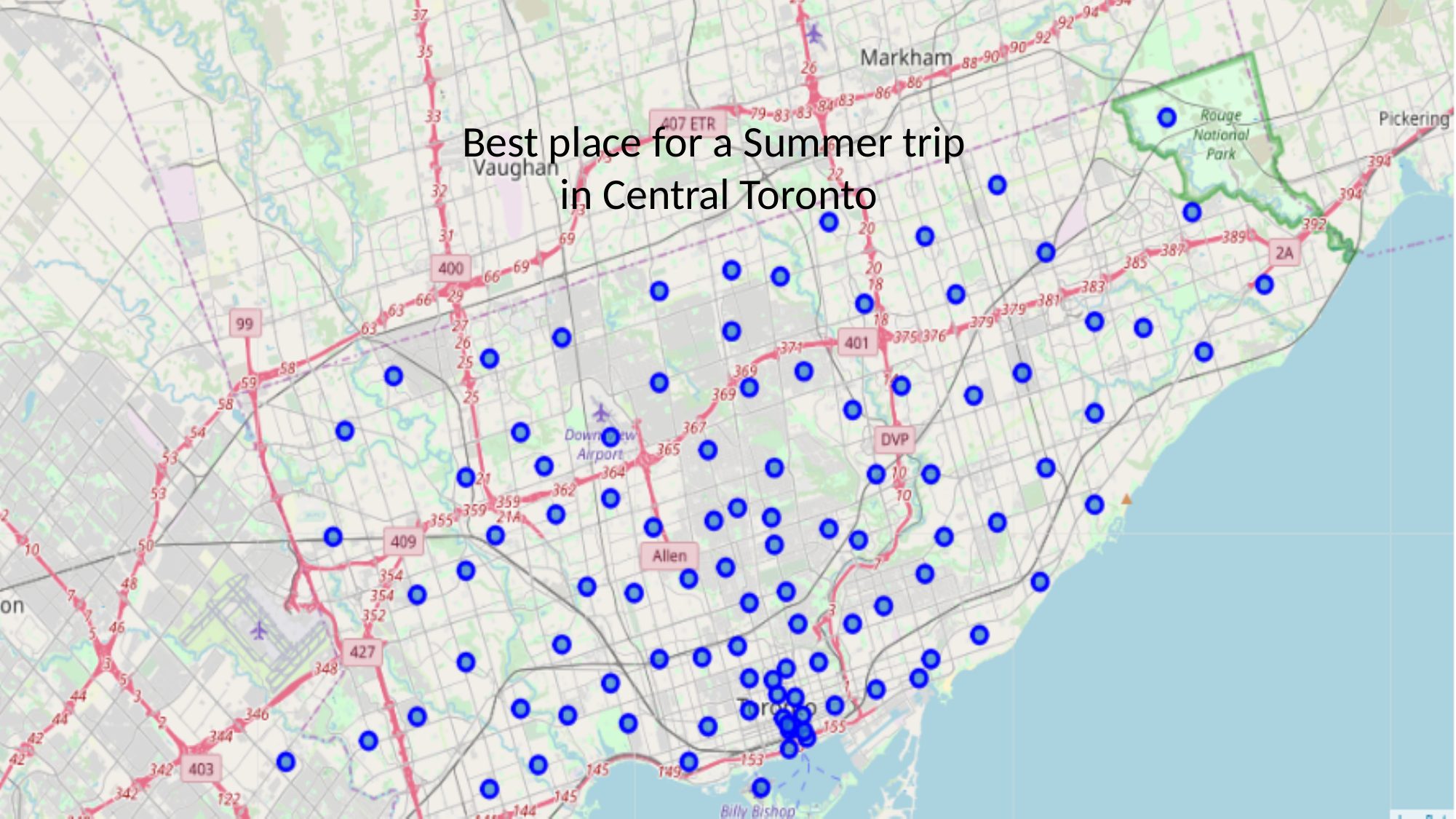

# Best place for a Summer trip in Central Toronto